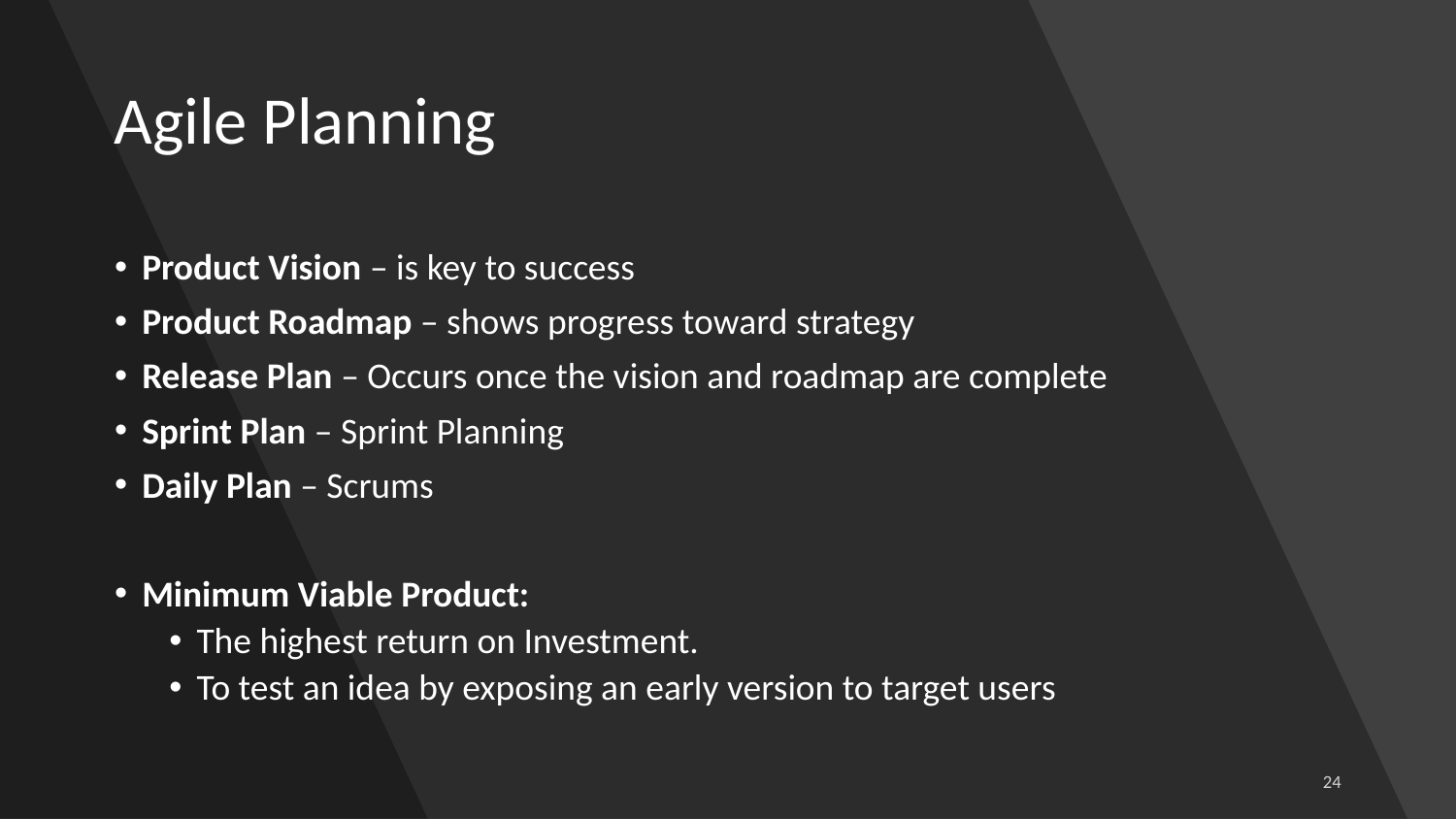

# Agile Planning
Product Vision – is key to success
Product Roadmap – shows progress toward strategy
Release Plan – Occurs once the vision and roadmap are complete
Sprint Plan – Sprint Planning
Daily Plan – Scrums

Minimum Viable Product:
The highest return on Investment.
To test an idea by exposing an early version to target users

24